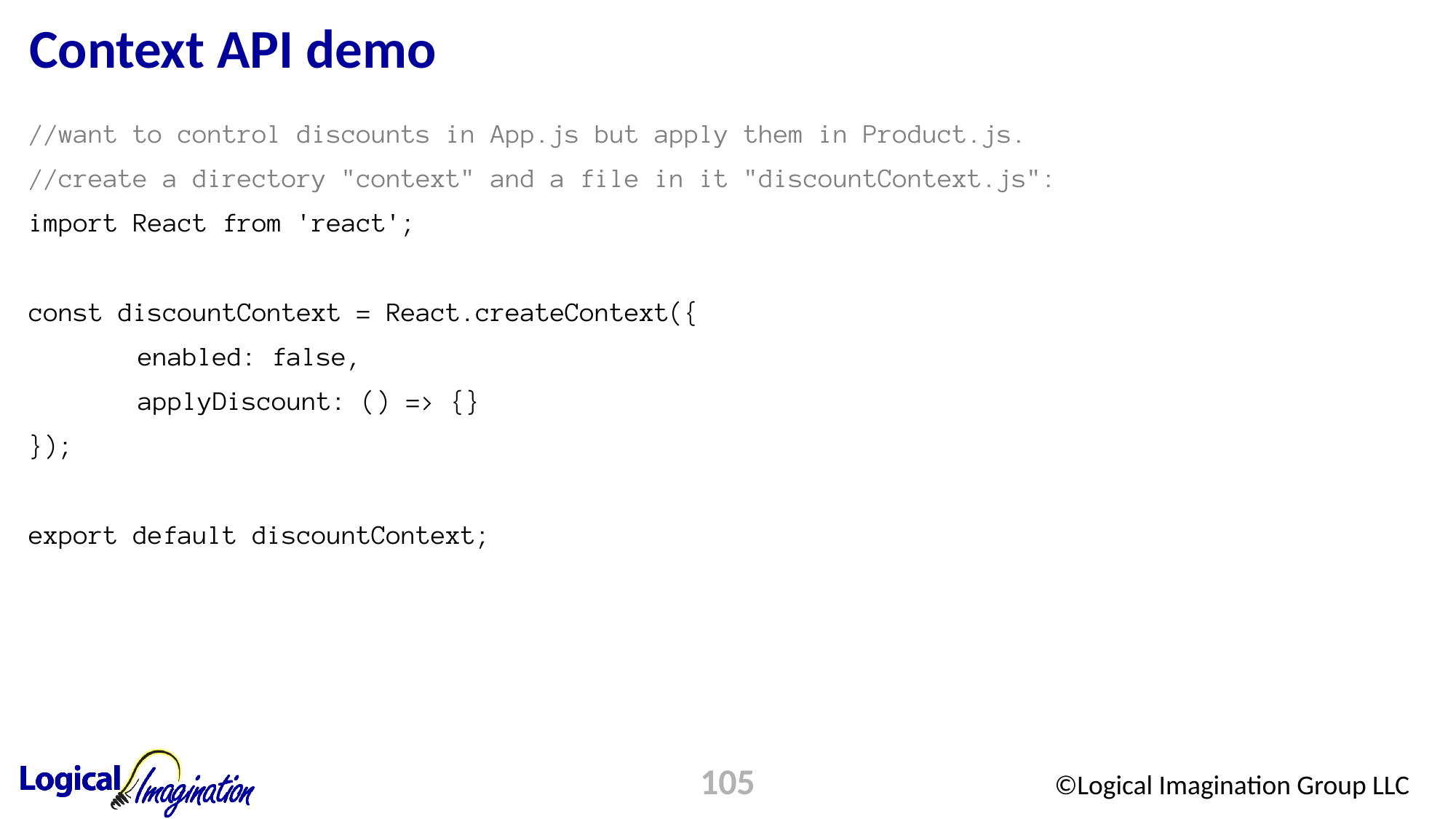

# Context API demo
//want to control discounts in App.js but apply them in Product.js.
//create a directory "context" and a file in it "discountContext.js":
import React from 'react';

const discountContext = React.createContext({
	enabled: false,
	applyDiscount: () => {}
});

export default discountContext;

105